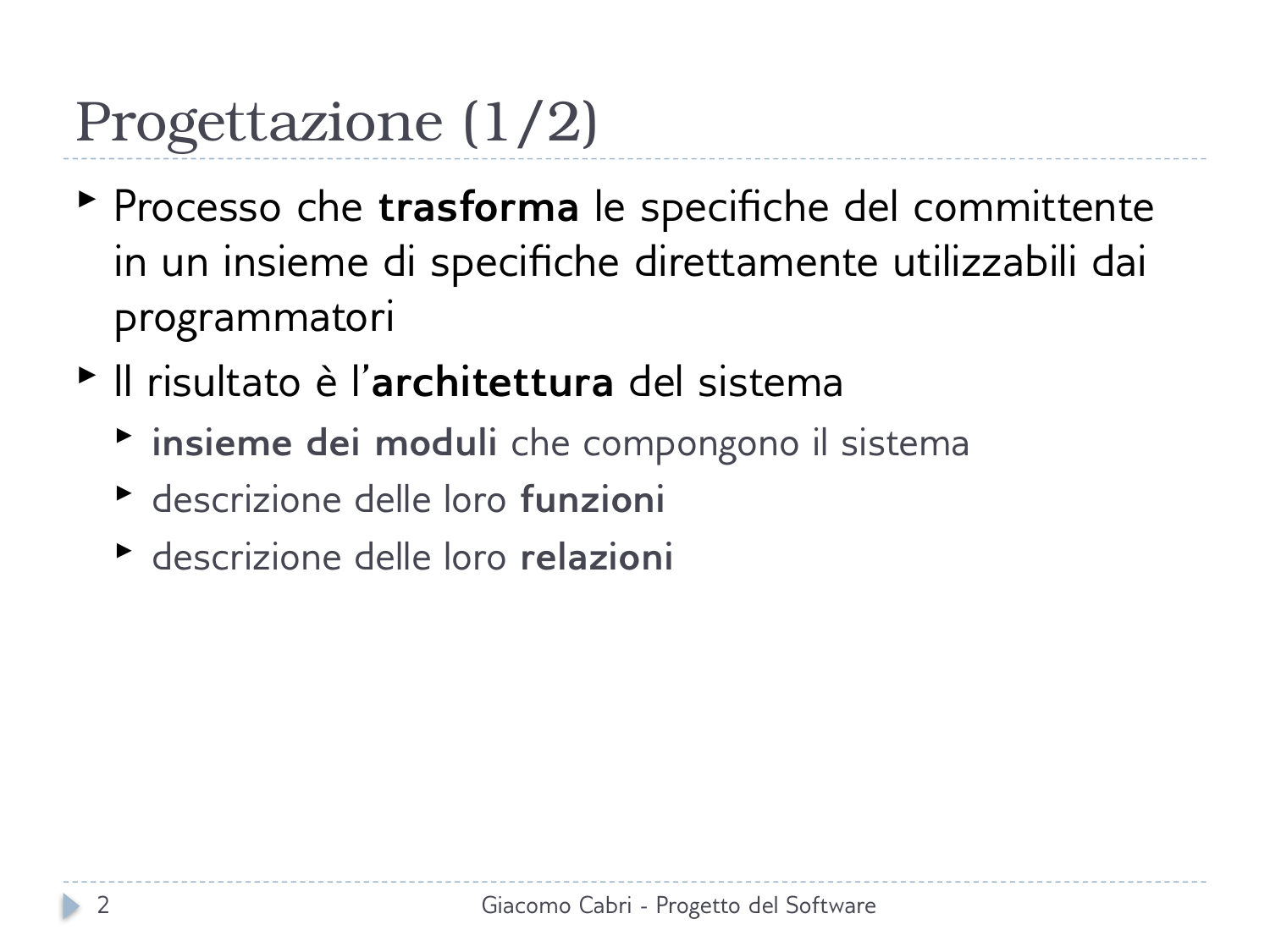

# Progettazione (1/2)
Processo che trasforma le specifiche del committente in un insieme di specifiche direttamente utilizzabili dai programmatori
Il risultato è l’architettura del sistema
insieme dei moduli che compongono il sistema
descrizione delle loro funzioni
descrizione delle loro relazioni
2
Giacomo Cabri - Progetto del Software